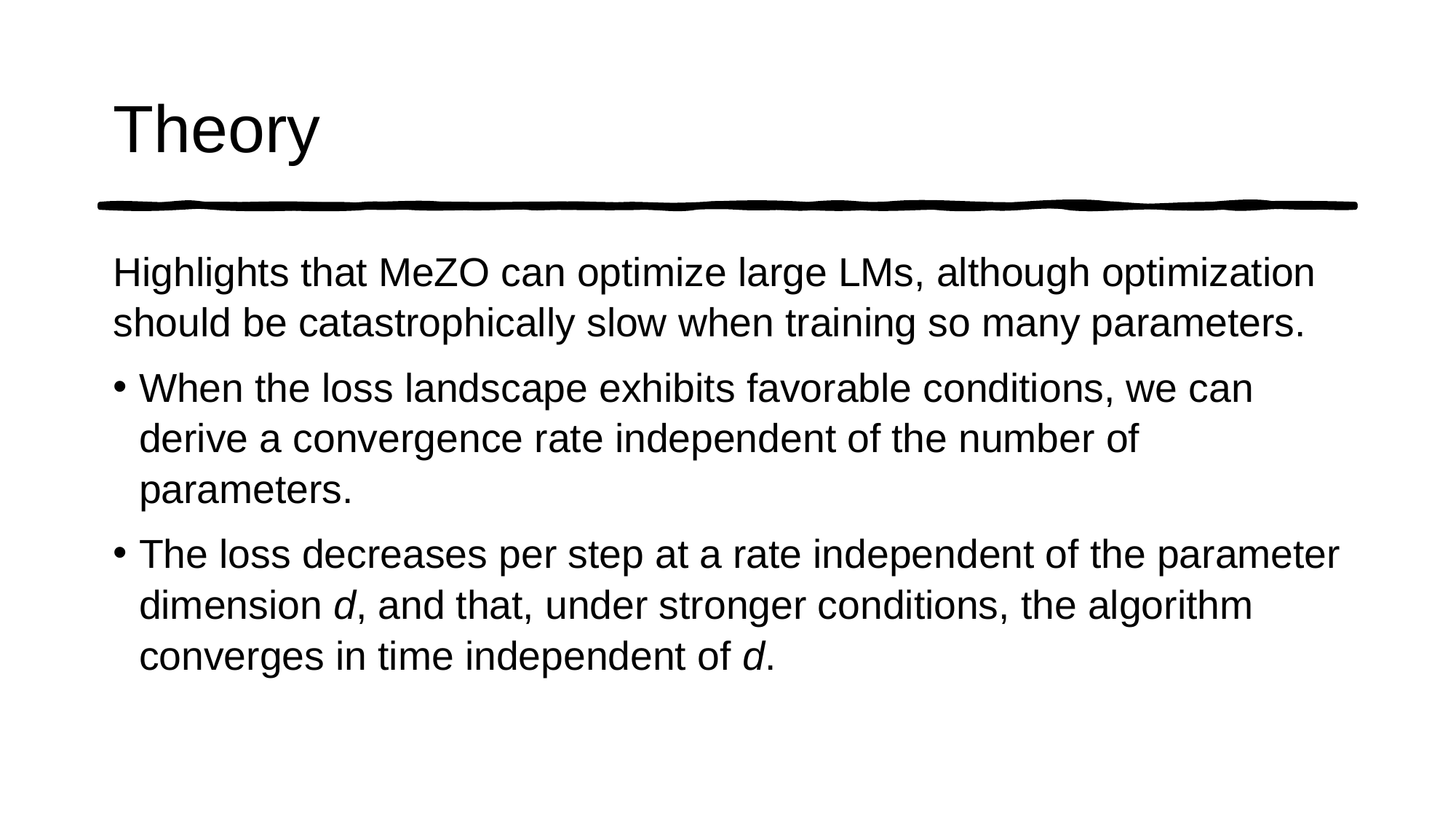

# Theory
Highlights that MeZO can optimize large LMs, although optimization should be catastrophically slow when training so many parameters.
When the loss landscape exhibits favorable conditions, we can derive a convergence rate independent of the number of parameters.
The loss decreases per step at a rate independent of the parameter dimension d, and that, under stronger conditions, the algorithm converges in time independent of d.